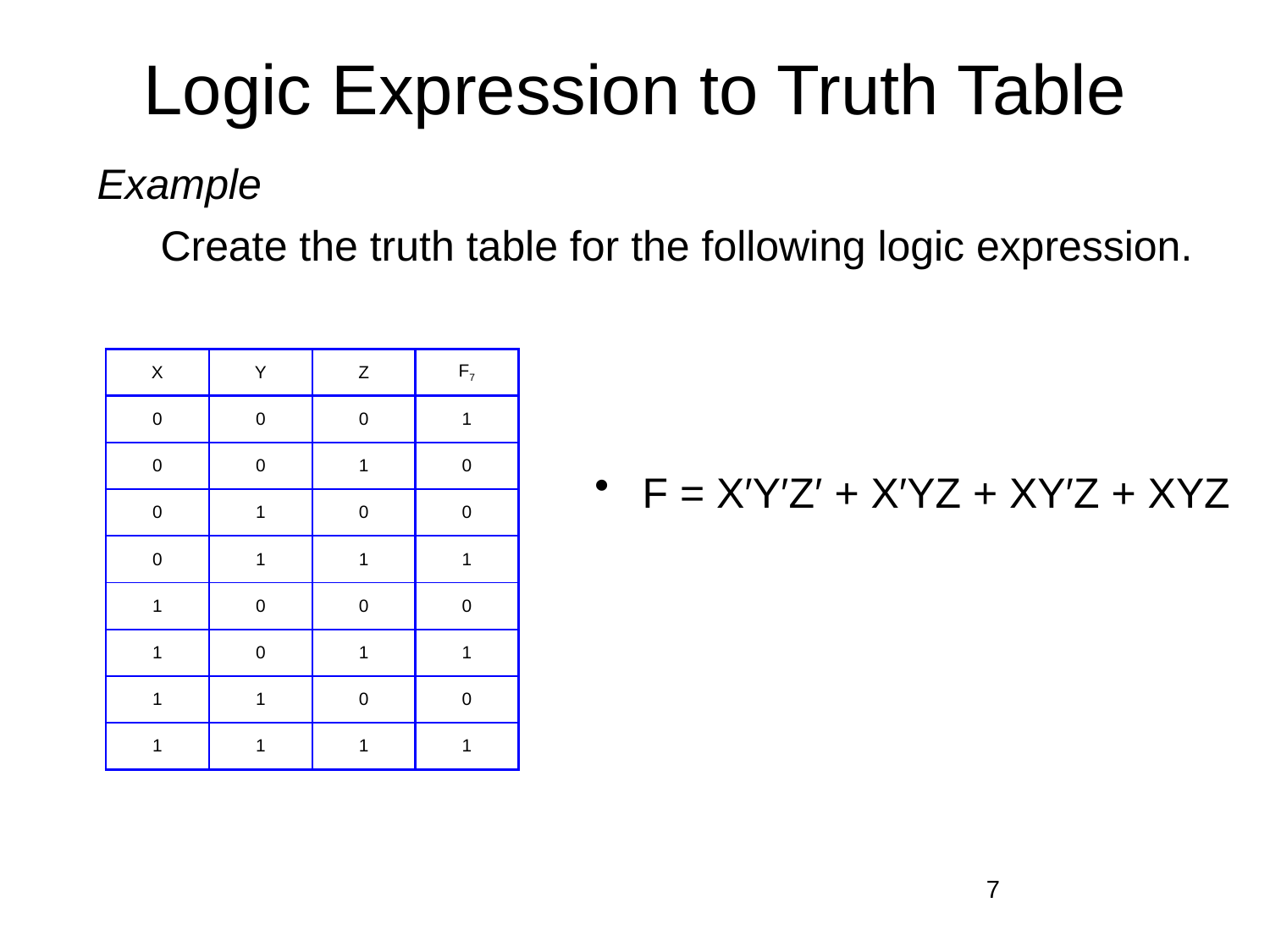

# Logic Expression to Truth Table
Example
Create the truth table for the following logic expression.
| X | Y | Z | F7 |
| --- | --- | --- | --- |
| 0 | 0 | 0 | 1 |
| 0 | 0 | 1 | 0 |
| 0 | 1 | 0 | 0 |
| 0 | 1 | 1 | 1 |
| 1 | 0 | 0 | 0 |
| 1 | 0 | 1 | 1 |
| 1 | 1 | 0 | 0 |
| 1 | 1 | 1 | 1 |
F = X′Y′Z′ + X′YZ + XY′Z + XYZ
7